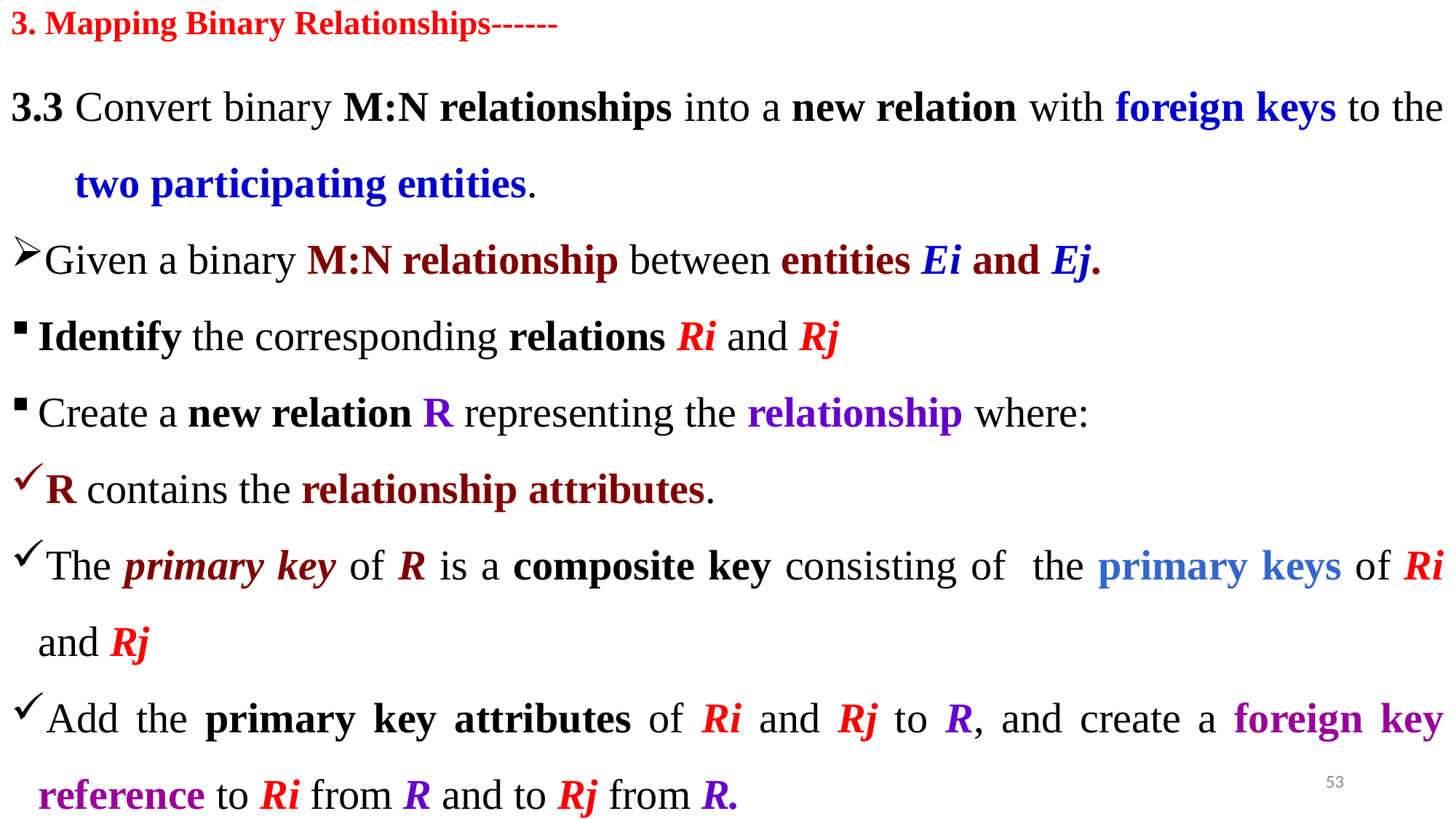

# 3. Mapping Binary Relationships------
3.3 Convert binary M:N relationships into a new relation with foreign keys to the two participating entities.
Given a binary M:N relationship between entities Ei and Ej.
Identify the corresponding relations Ri and Rj
Create a new relation R representing the relationship where:
R contains the relationship attributes.
The primary key of R is a composite key consisting of  the primary keys of Ri and Rj
Add the primary key attributes of Ri and Rj to R, and create a foreign key reference to Ri from R and to Rj from R.
53